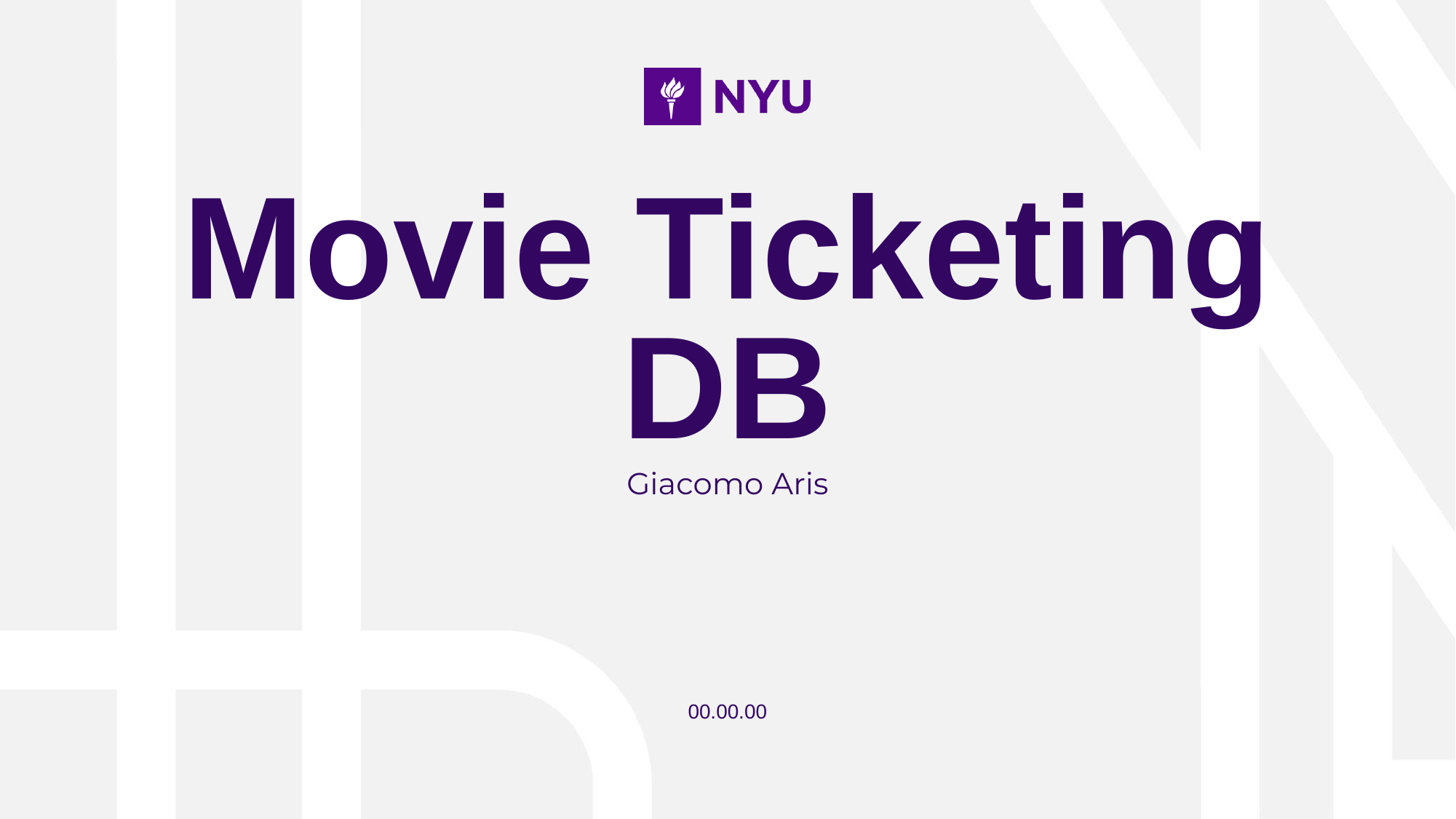

# Movie Ticketing DB
Giacomo Aris
00.00.00